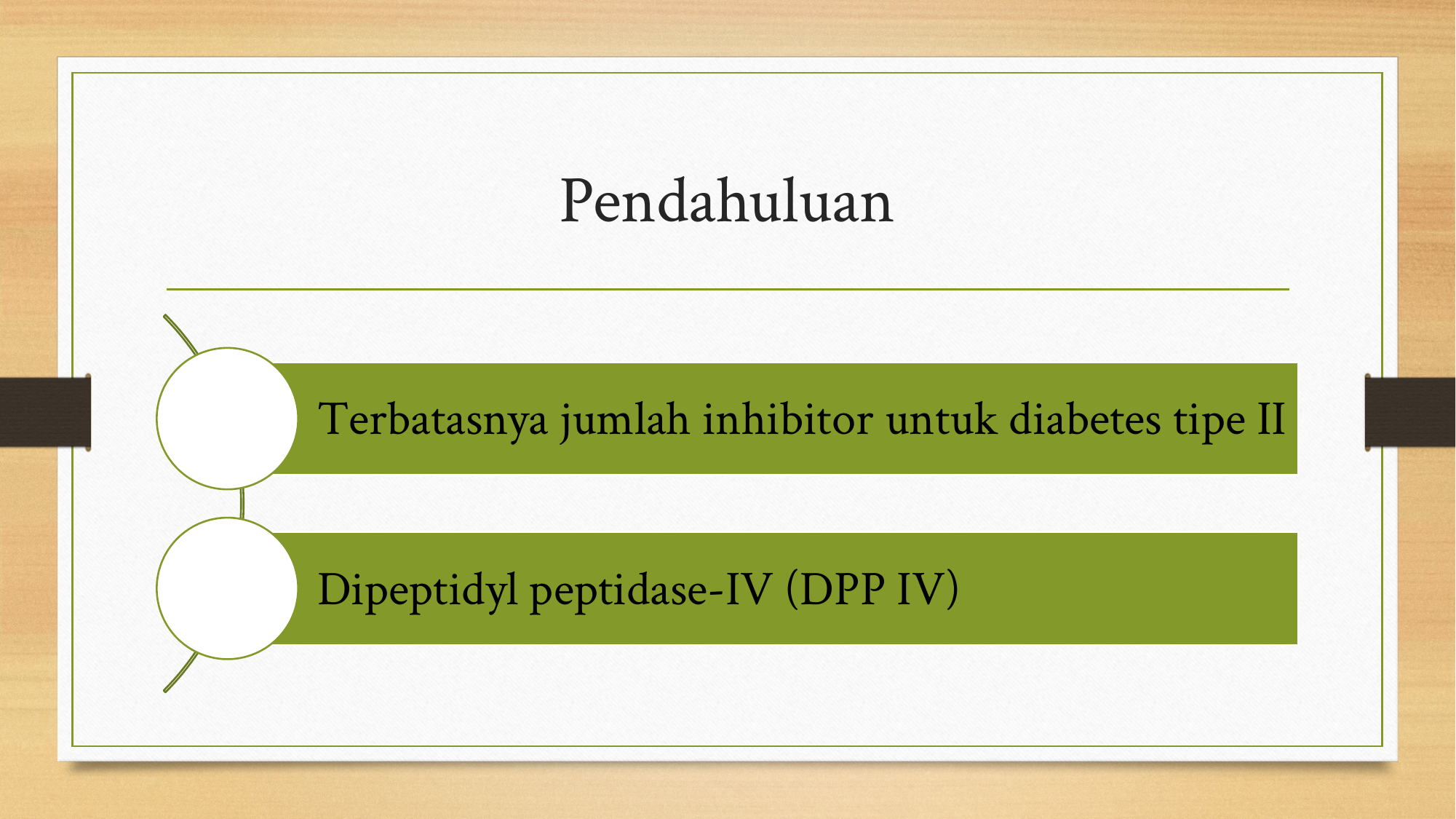

# Pendahuluan
Terbatasnya jumlah inhibitor untuk diabetes tipe II
Dipeptidyl peptidase-IV (DPP IV)